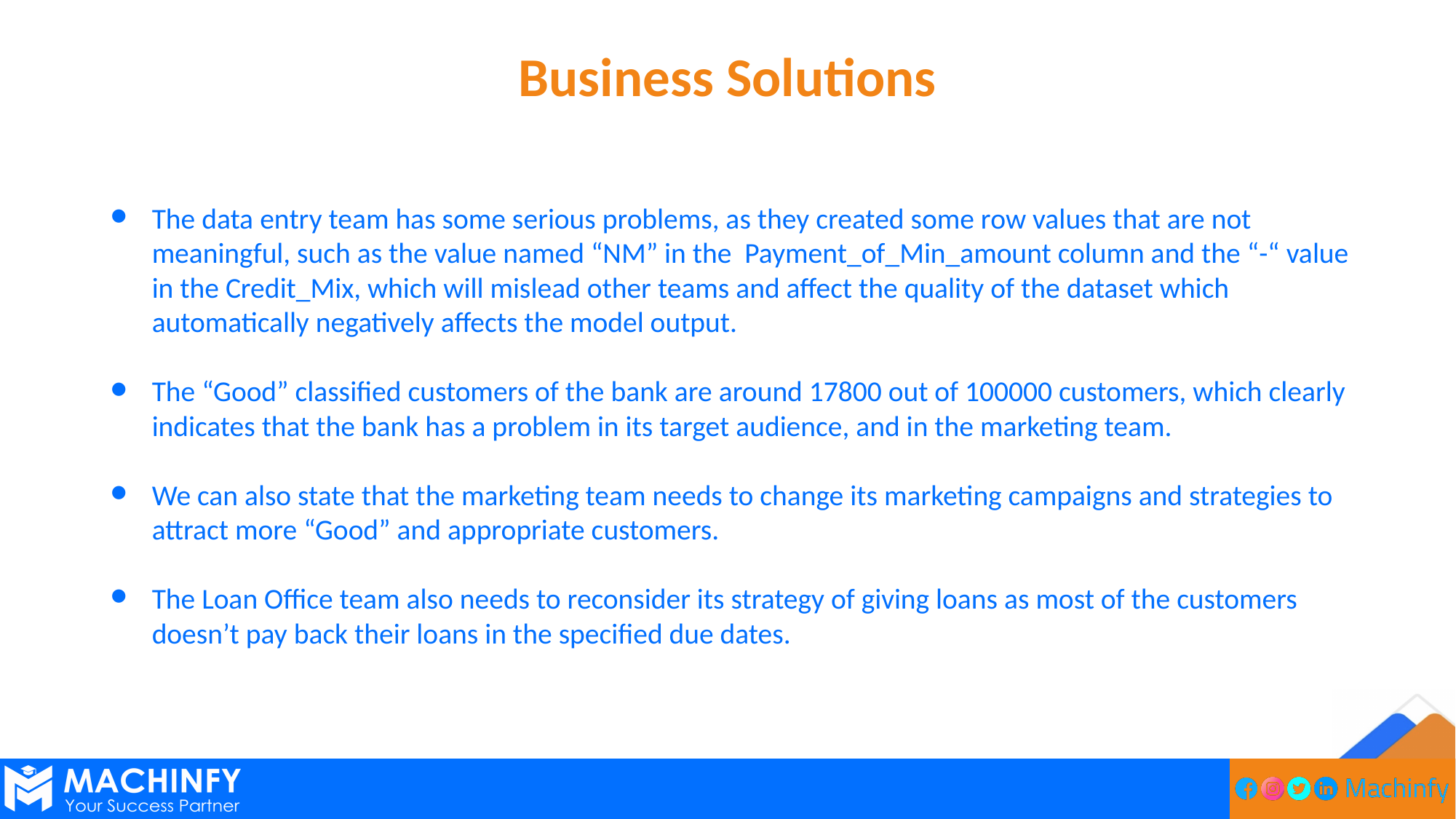

# Business Solutions
The data entry team has some serious problems, as they created some row values that are not meaningful, such as the value named “NM” in the  Payment_of_Min_amount column and the “-“ value in the Credit_Mix, which will mislead other teams and affect the quality of the dataset which automatically negatively affects the model output.

The “Good” classified customers of the bank are around 17800 out of 100000 customers, which clearly indicates that the bank has a problem in its target audience, and in the marketing team.

We can also state that the marketing team needs to change its marketing campaigns and strategies to attract more “Good” and appropriate customers.

The Loan Office team also needs to reconsider its strategy of giving loans as most of the customers doesn’t pay back their loans in the specified due dates.